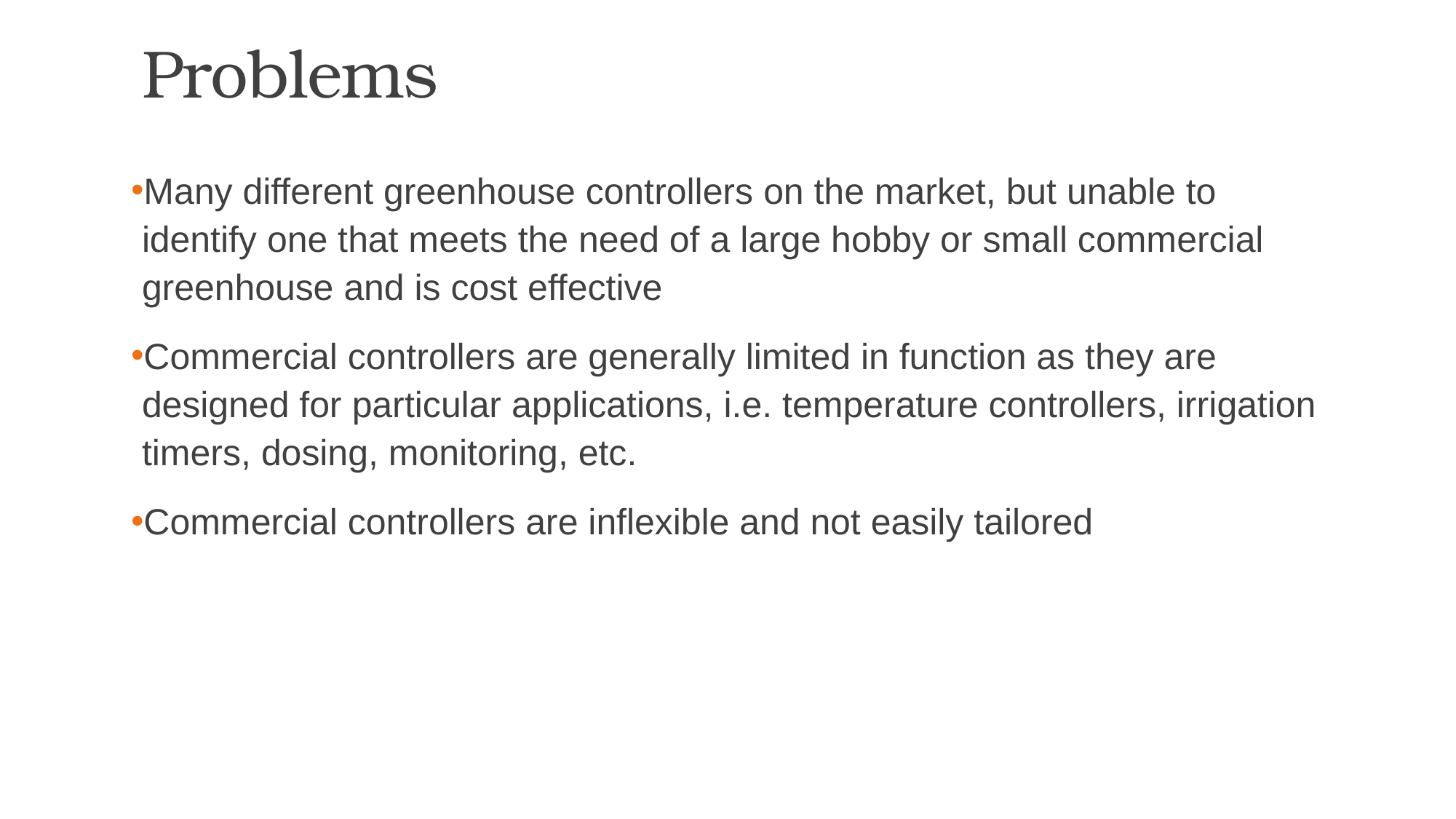

# Problems
Many different greenhouse controllers on the market, but unable to identify one that meets the need of a large hobby or small commercial greenhouse and is cost effective
Commercial controllers are generally limited in function as they are designed for particular applications, i.e. temperature controllers, irrigation timers, dosing, monitoring, etc.
Commercial controllers are inflexible and not easily tailored